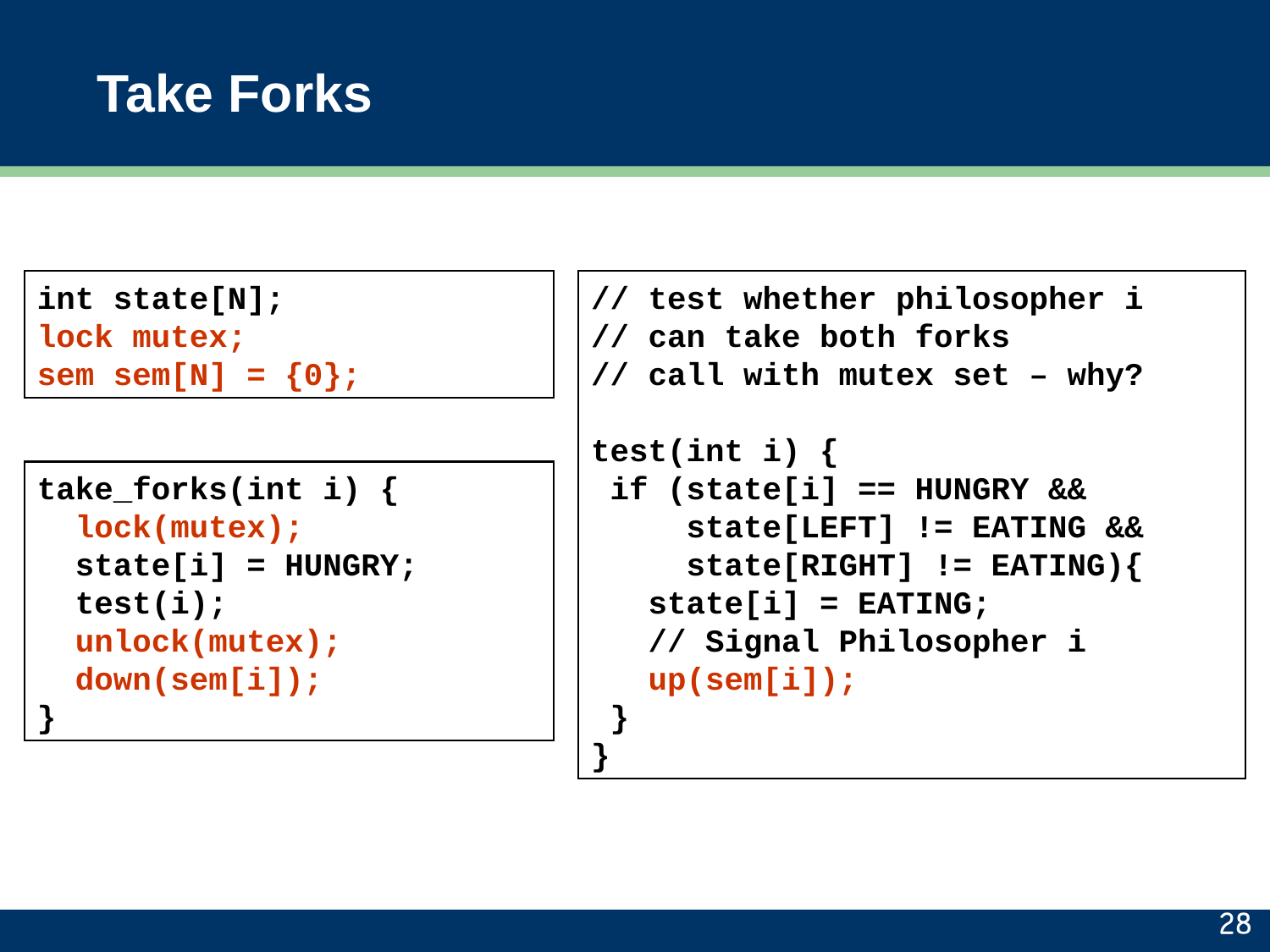

# Take Forks
int state[N];
lock mutex;
sem sem[N] = {0};
// test whether philosopher i
// can take both forks
// call with mutex set – why?

test(int i) {
 if (state[i] == HUNGRY &&
     state[LEFT] != EATING &&
     state[RIGHT] != EATING){
   state[i] = EATING;
   // Signal Philosopher i
   up(sem[i]);
 }
}
take_forks(int i) {
  lock(mutex);
  state[i] = HUNGRY;
  test(i);
  unlock(mutex);
  down(sem[i]);
}
28